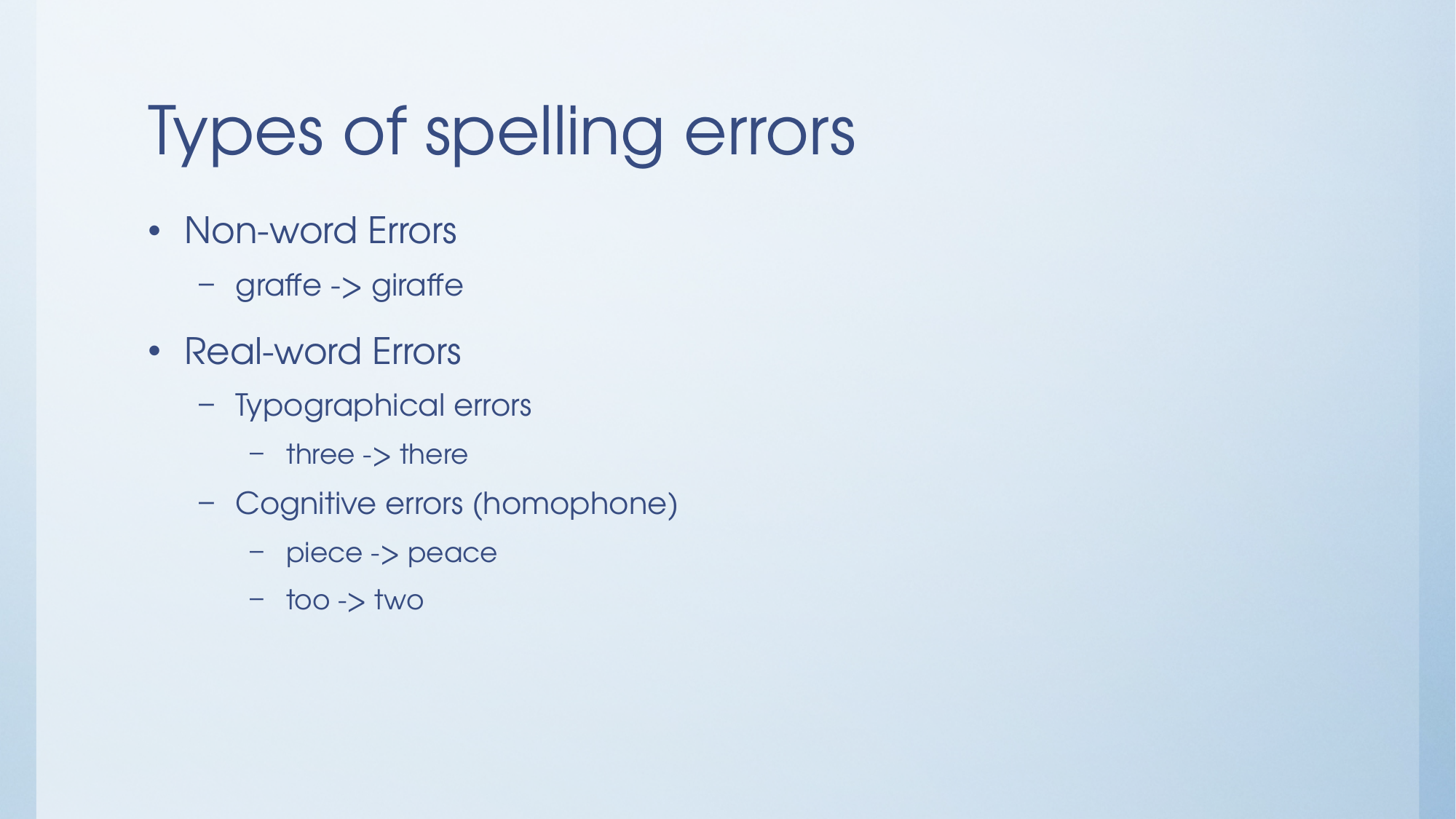

# Types of spelling errors
Non-word Errors
graffe -> giraffe
Real-word Errors
Typographical errors
three -> there
Cognitive errors (homophone)
piece -> peace
too -> two